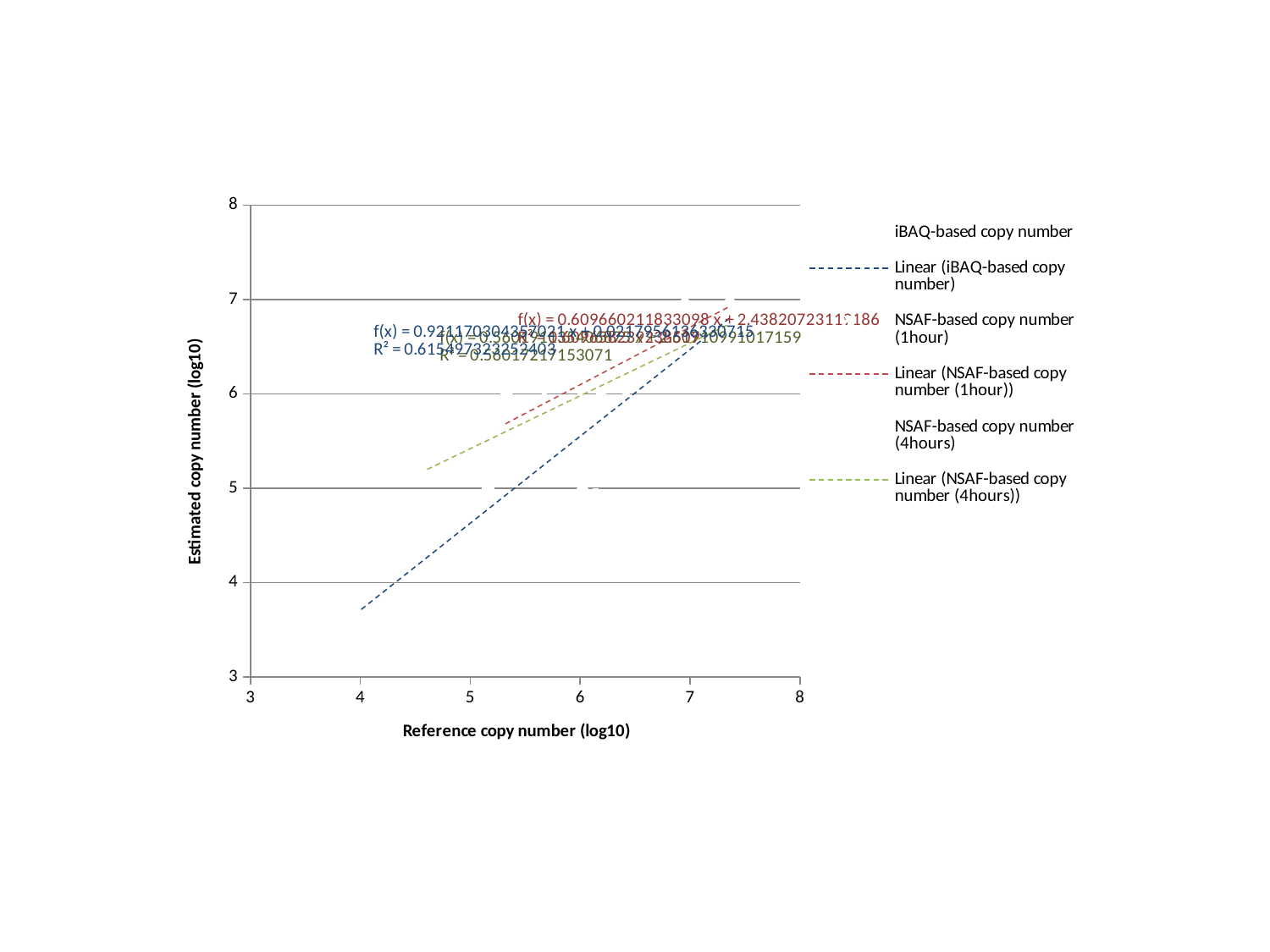

### Chart

| Category | iBAQ-based copy number | NSAF-based copy number (1hour) | NSAF-based copy number (4hours) |
|---|---|---|---|